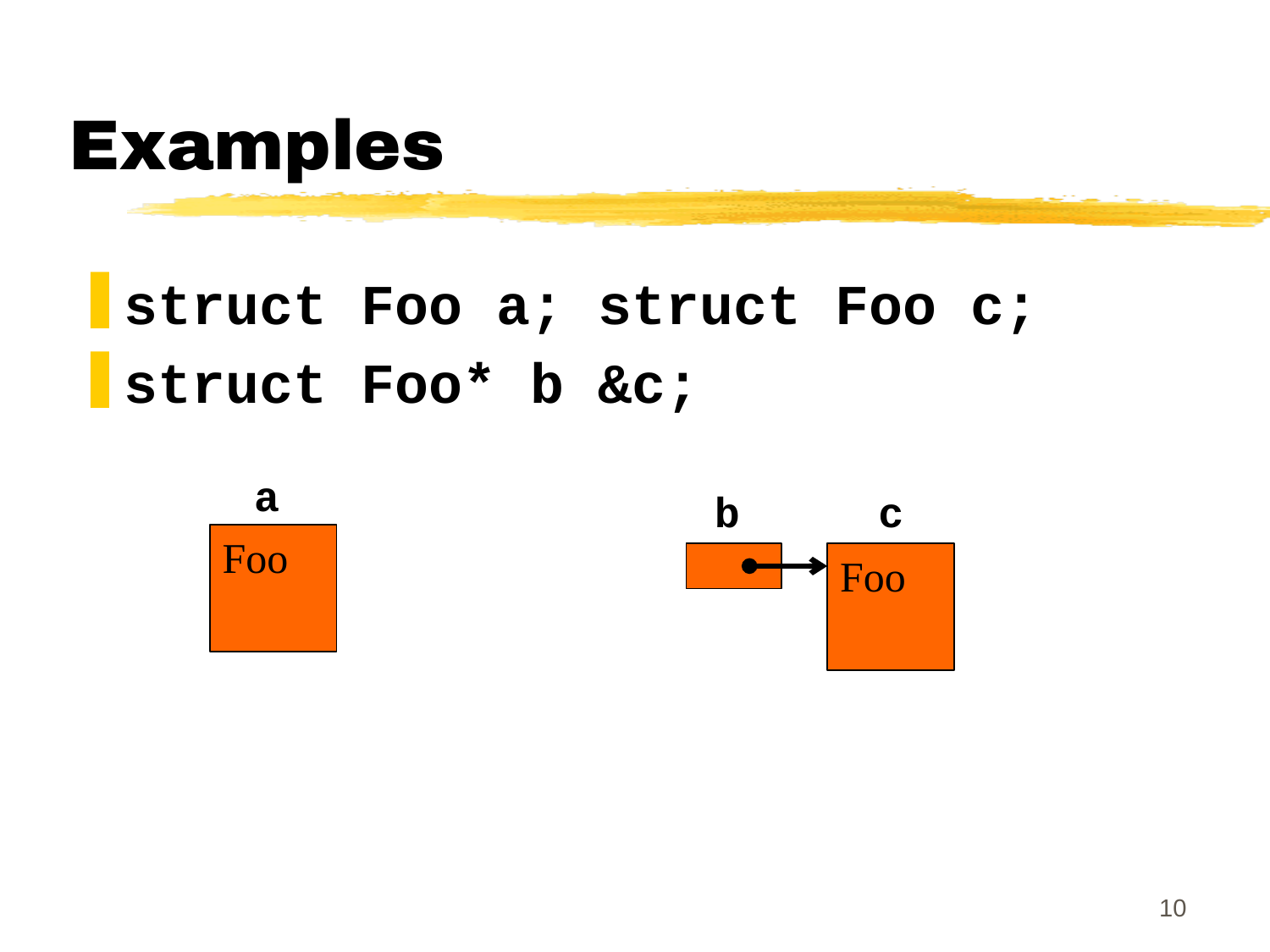

# Examples
struct Foo a; struct Foo c;
struct Foo* b &c;
a
c
b
Foo

Foo
10